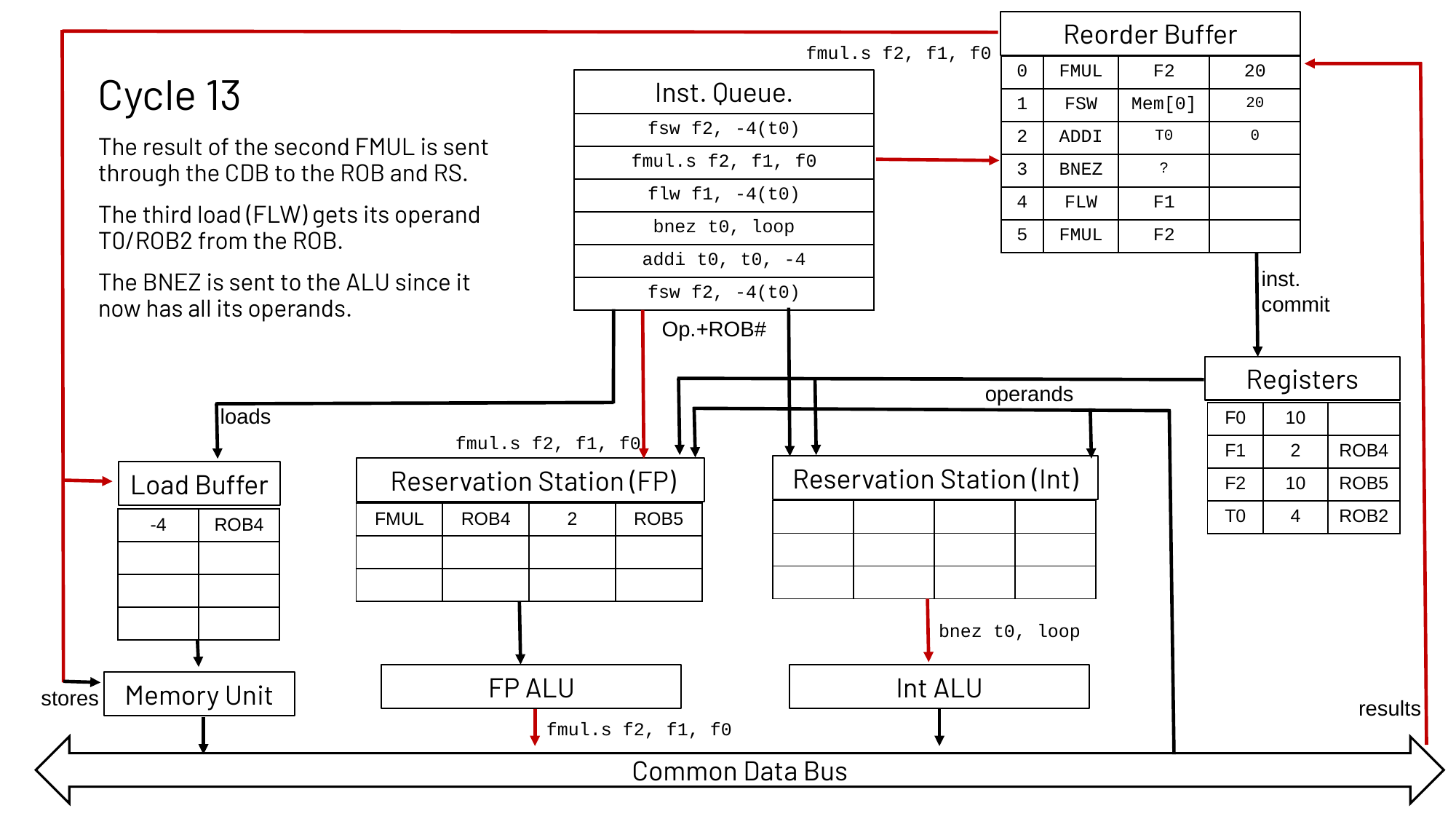

Reorder Buffer
fmul.s f2, f1, f0
| 0 | FMUL | F2 | 20 |
| --- | --- | --- | --- |
| 1 | FSW | Mem[0] | 20 |
| 2 | ADDI | T0 | 0 |
| 3 | BNEZ | ? |  |
| 4 | FLW | F1 |  |
| 5 | FMUL | F2 |  |
Cycle 13
The result of the second FMUL is sent through the CDB to the ROB and RS.
The third load (FLW) gets its operand T0/ROB2 from the ROB.
The BNEZ is sent to the ALU since it now has all its operands.
Inst. Queue.
| fsw f2, -4(t0) |
| --- |
| fmul.s f2, f1, f0 |
| flw f1, -4(t0) |
| bnez t0, loop |
| addi t0, t0, -4 |
| fsw f2, -4(t0) |
inst.
commit
Op.+ROB#
Registers
operands
loads
| F0 | 10 |  |
| --- | --- | --- |
| F1 | 2 | ROB4 |
| F2 | 10 | ROB5 |
| T0 | 4 | ROB2 |
fmul.s f2, f1, f0
Reservation Station (Int)
 Reservation Station (FP)
Load Buffer
|  |  |  |  |
| --- | --- | --- | --- |
|  |  |  |  |
|  |  |  |  |
| FMUL | ROB4 | 2 | ROB5 |
| --- | --- | --- | --- |
|  |  |  |  |
|  |  |  |  |
| -4 | ROB4 |
| --- | --- |
|  |  |
|  |  |
|  |  |
bnez t0, loop
FP ALU
Int ALU
Memory Unit
stores
results
fmul.s f2, f1, f0
Common Data Bus